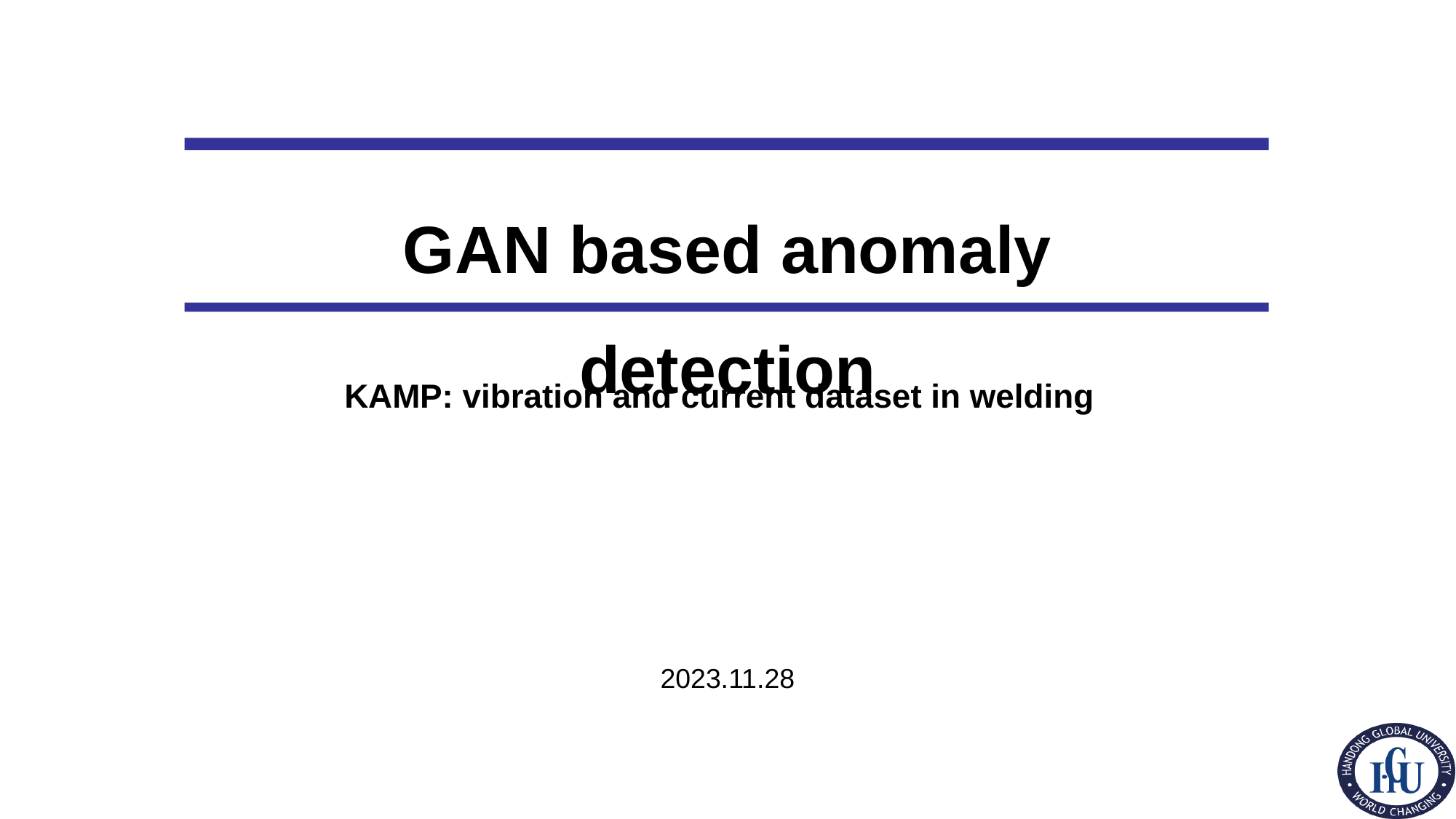

GAN based anomaly detection
KAMP: vibration and current dataset in welding
2023.11.28